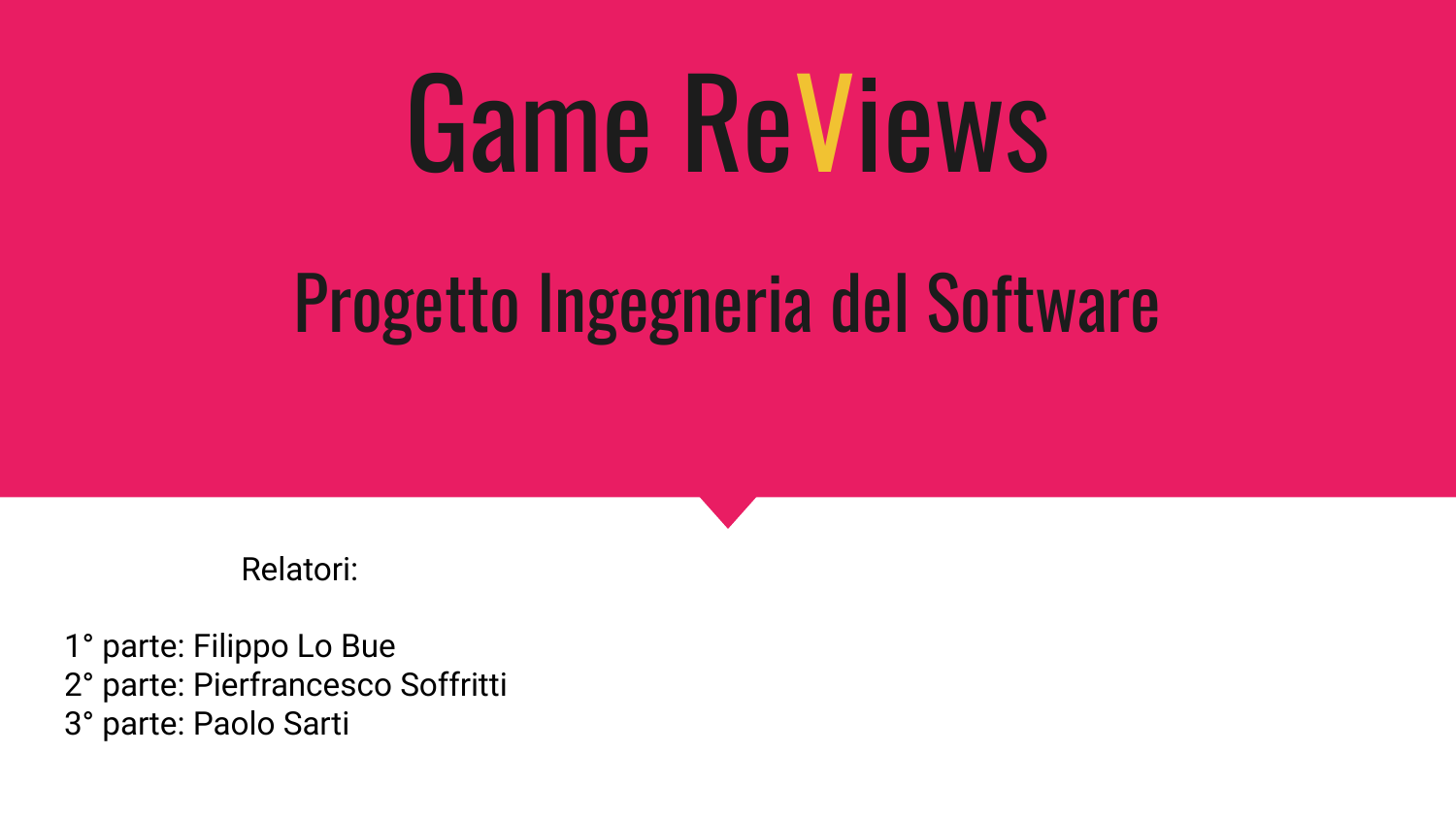

# Game ReViews
Progetto Ingegneria del Software
Relatori:

1° parte: Filippo Lo Bue
2° parte: Pierfrancesco Soffritti
3° parte: Paolo Sarti